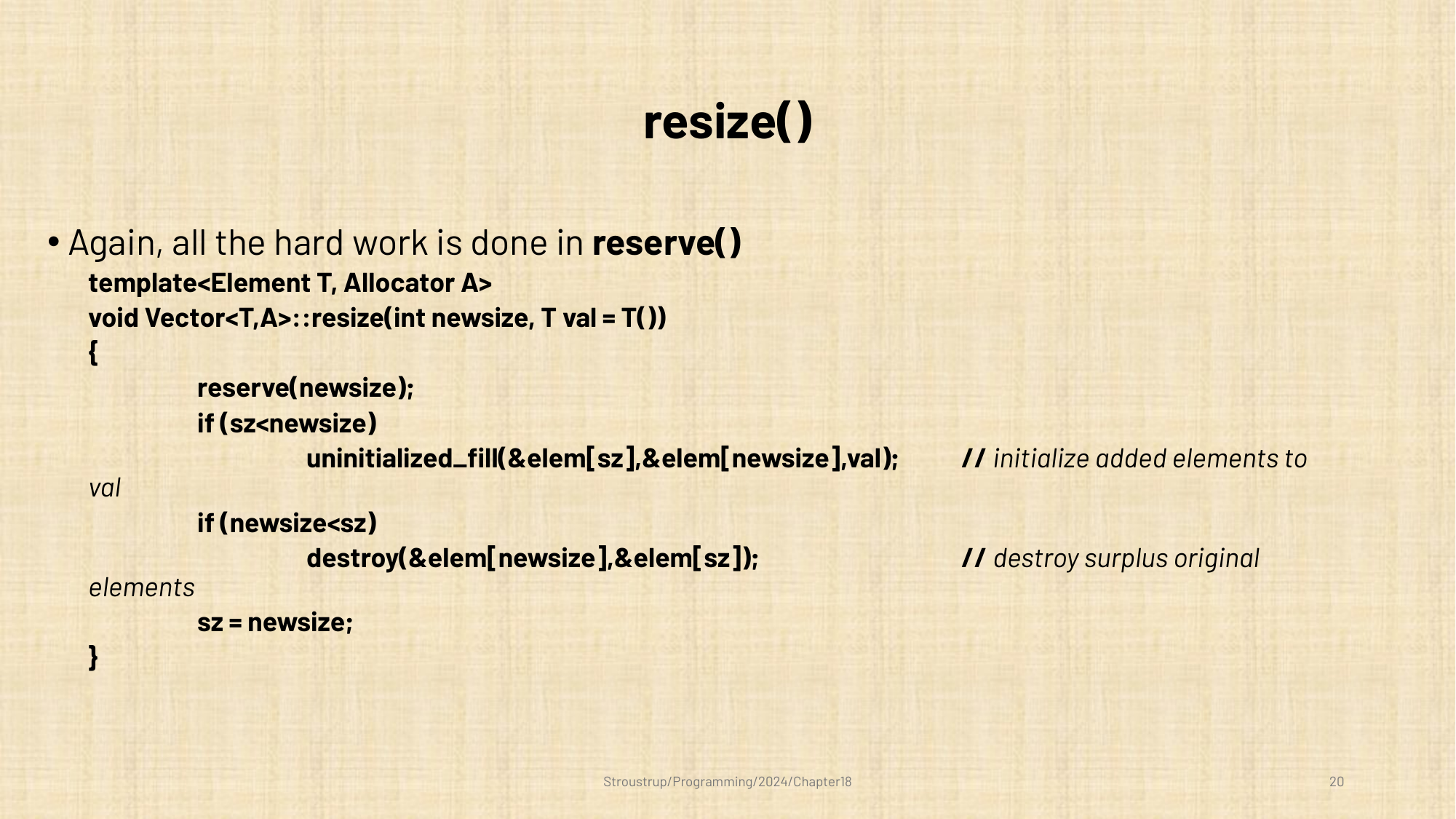

# resize()
Again, all the hard work is done in reserve()
template<Element T, Allocator A>
void Vector<T,A>::resize(int newsize, T val = T())
{
	reserve(newsize);
	if (sz<newsize)
		uninitialized_fill(&elem[sz],&elem[newsize],val);	// initialize added elements to val
	if (newsize<sz)
		destroy(&elem[newsize],&elem[sz]);		// destroy surplus original elements
	sz = newsize;
}
Stroustrup/Programming/2024/Chapter18
20